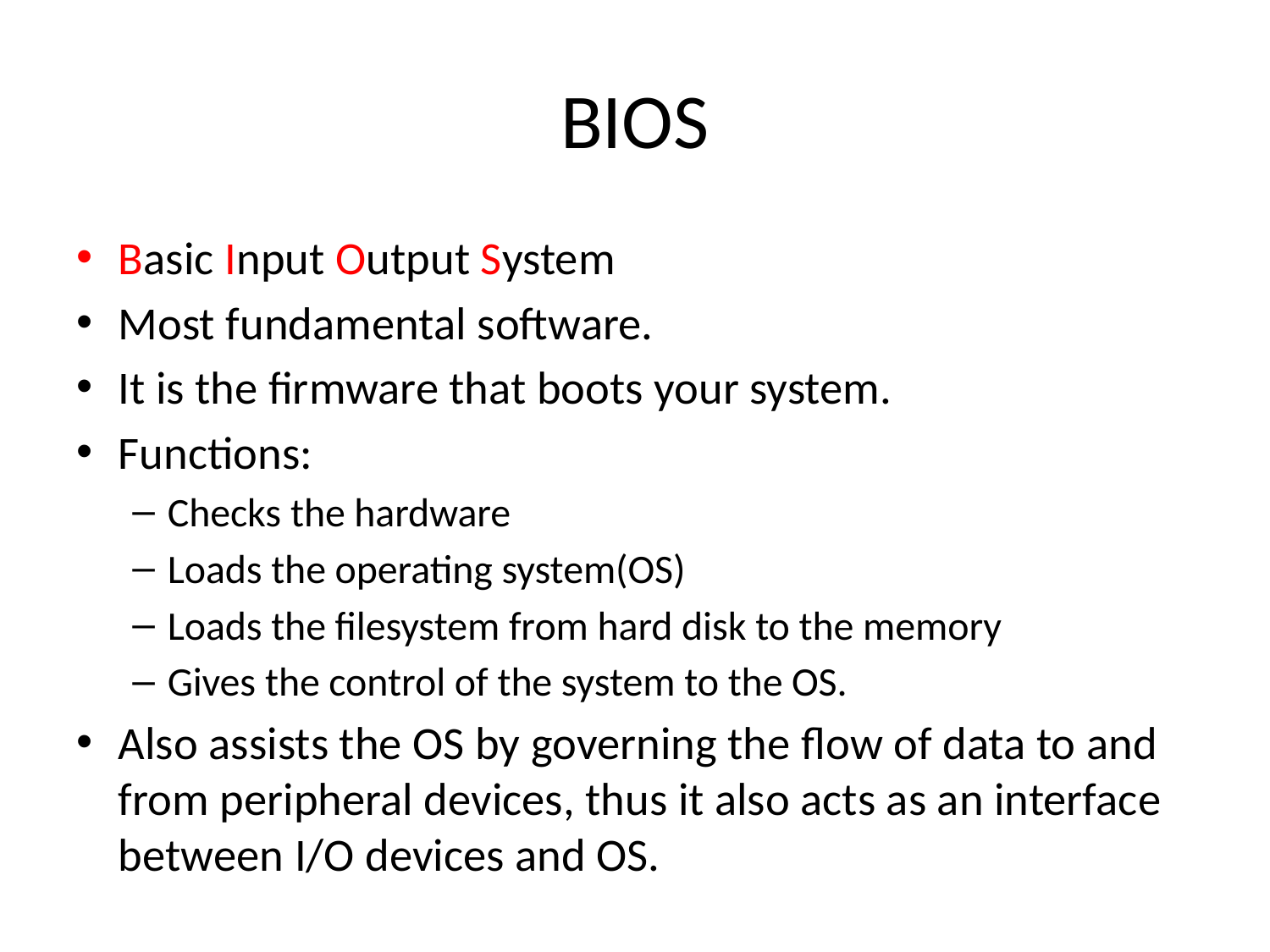

# BIOS
Basic Input Output System
Most fundamental software.
It is the firmware that boots your system.
Functions:
Checks the hardware
Loads the operating system(OS)
Loads the filesystem from hard disk to the memory
Gives the control of the system to the OS.
Also assists the OS by governing the flow of data to and from peripheral devices, thus it also acts as an interface between I/O devices and OS.